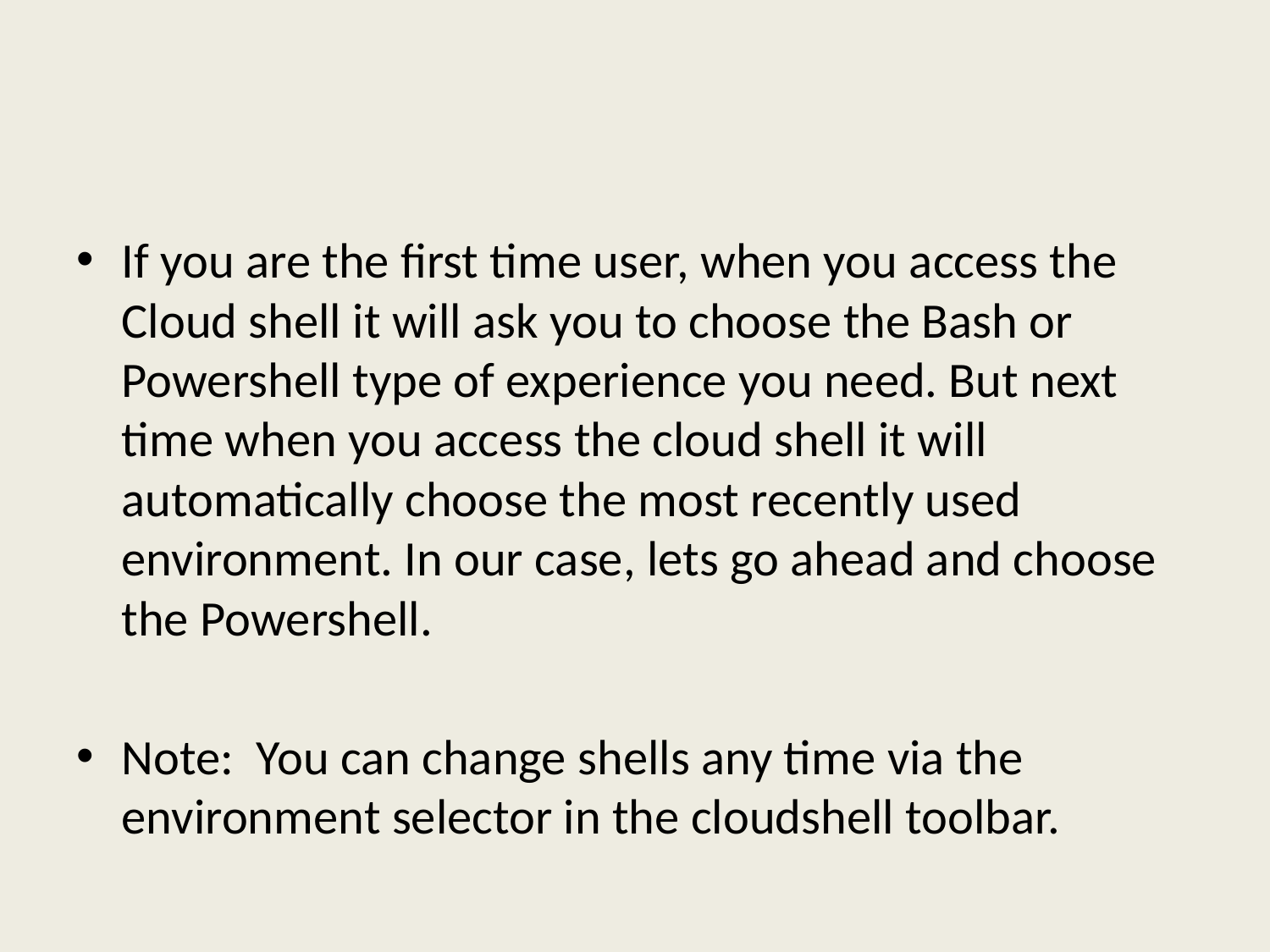

#
If you are the first time user, when you access the Cloud shell it will ask you to choose the Bash or Powershell type of experience you need. But next time when you access the cloud shell it will automatically choose the most recently used environment. In our case, lets go ahead and choose the Powershell.

Note:  You can change shells any time via the environment selector in the cloudshell toolbar.